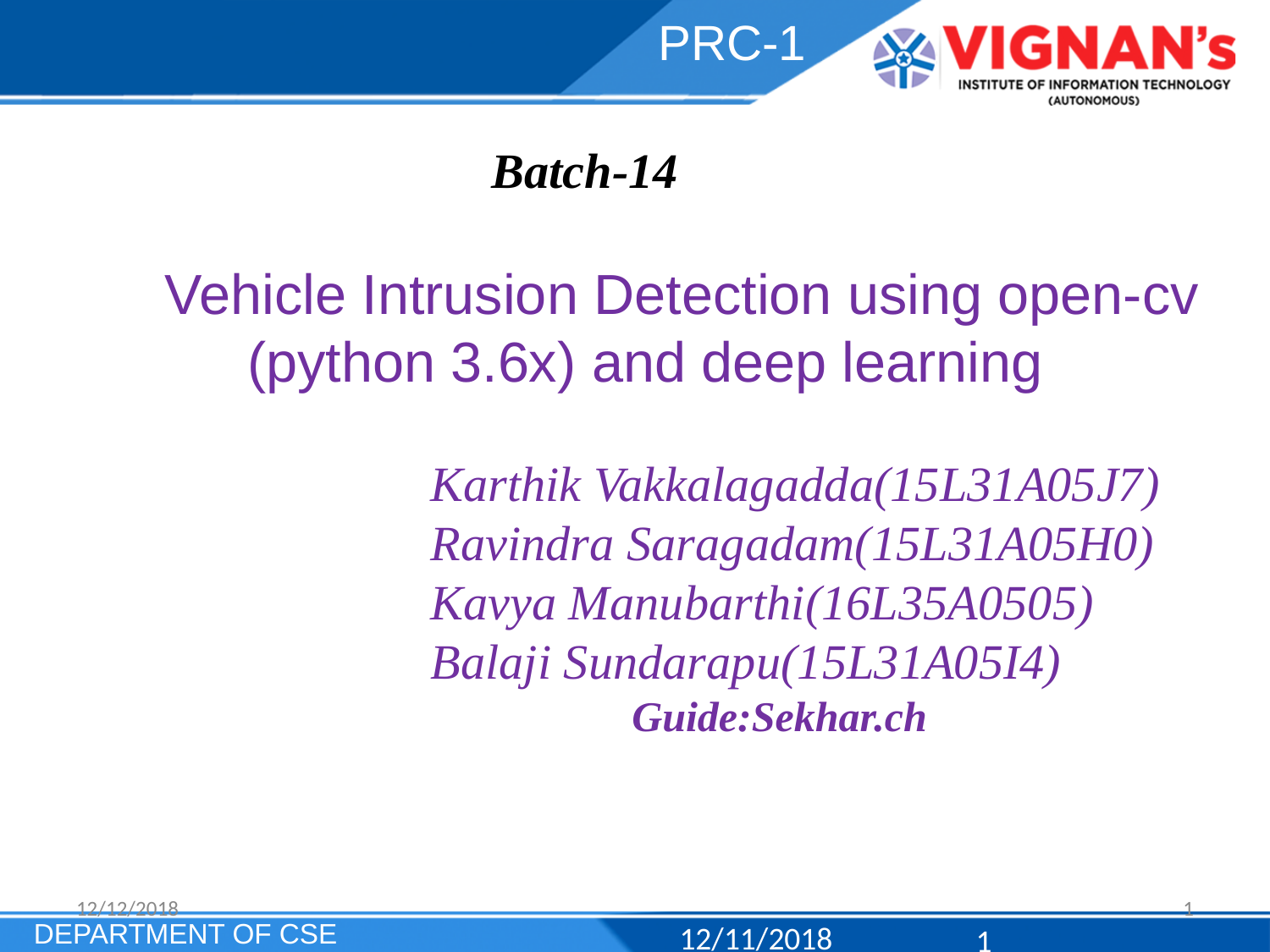

PRC-1
                                    Batch-14

      Vehicle Intrusion Detection using open-cv (python 3.6x) and deep learning

			Karthik Vakkalagadda(15L31A05J7)
			Ravindra Saragadam(15L31A05H0)
			Kavya Manubarthi(16L35A0505)
			Balaji Sundarapu(15L31A05I4)
                                                       Guide:Sekhar.ch

12/12/2018
1
DEPARTMENT OF CSE